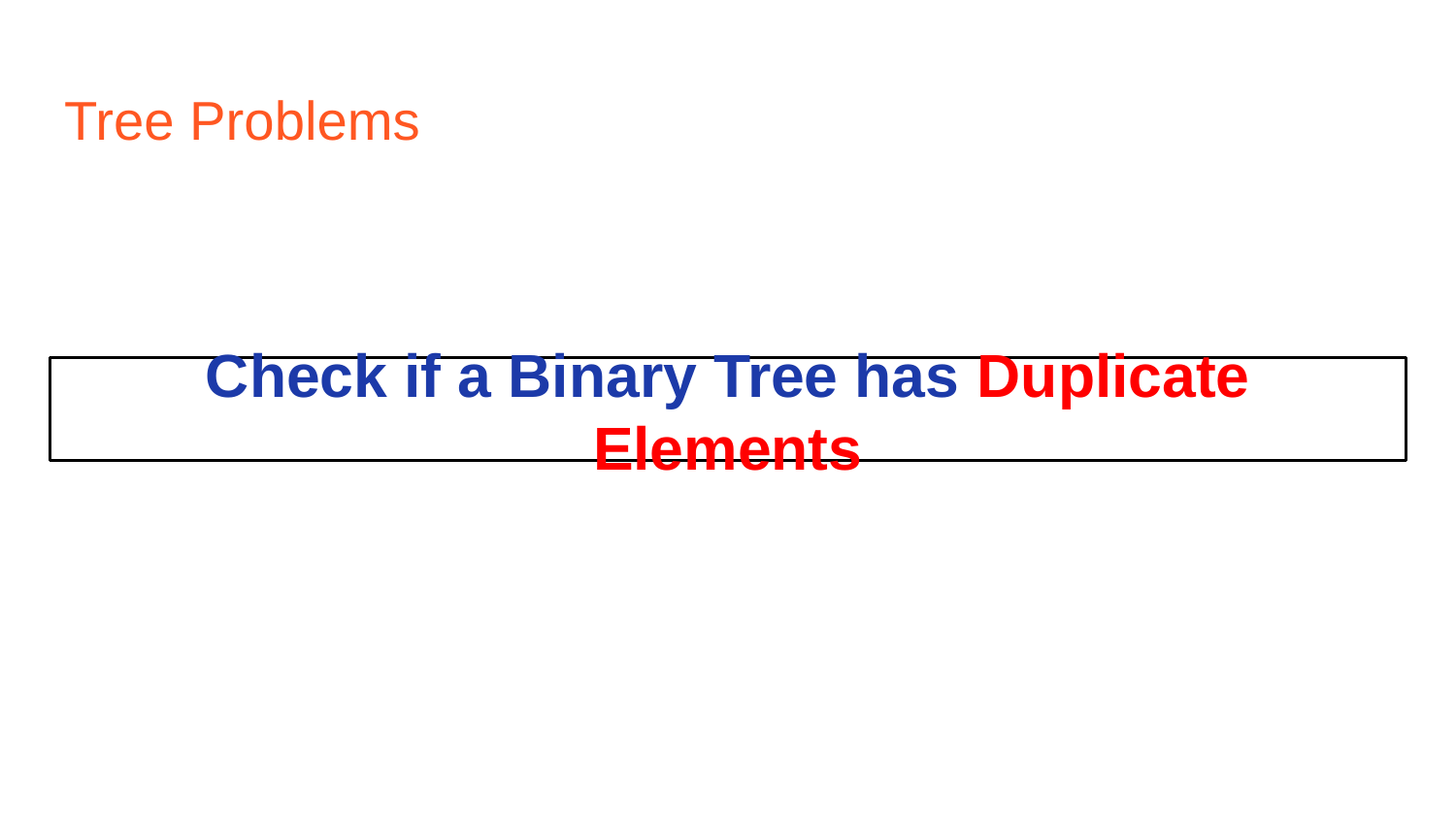

# Tree Problems
Check if a Binary Tree has Duplicate Elements